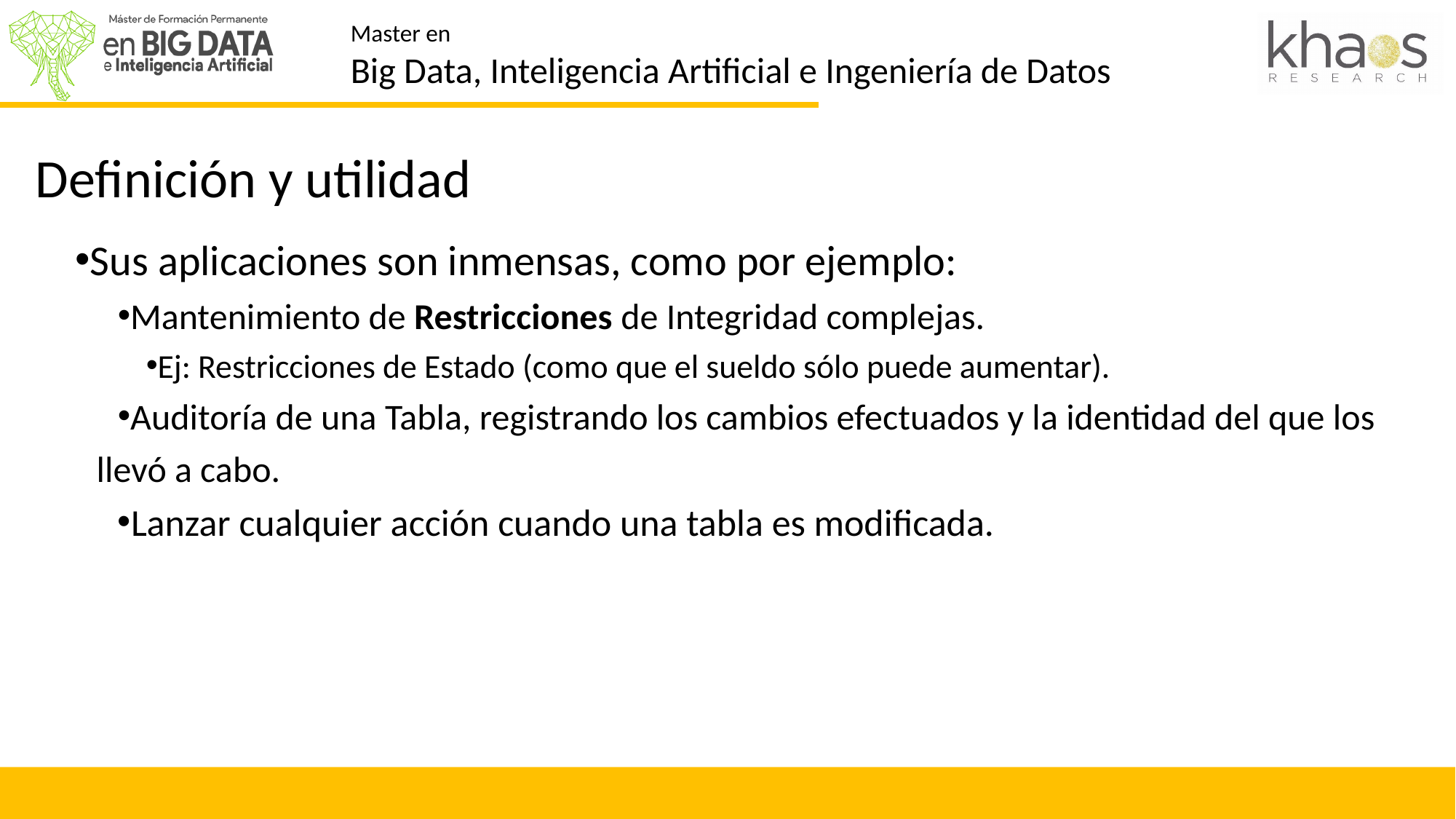

# Utilidad de los TRIGGERS
Definición y utilidad
Sus aplicaciones son inmensas, como por ejemplo:
Mantenimiento de Restricciones de Integridad complejas.
Ej: Restricciones de Estado (como que el sueldo sólo puede aumentar).
Auditoría de una Tabla, registrando los cambios efectuados y la identidad del que los llevó a cabo.
Lanzar cualquier acción cuando una tabla es modificada.